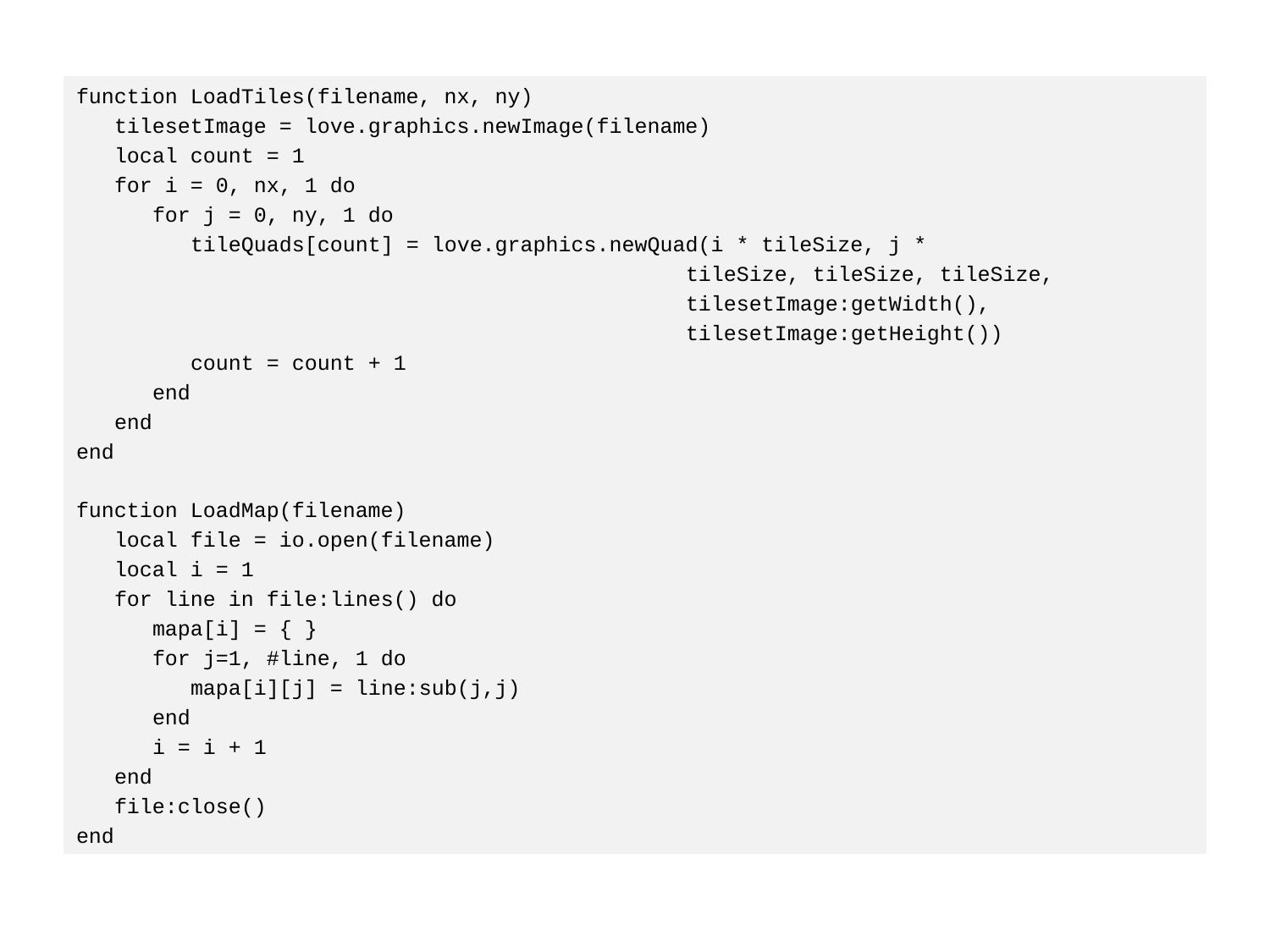

function LoadTiles(filename, nx, ny)
   tilesetImage = love.graphics.newImage(filename)
   local count = 1
   for i = 0, nx, 1 do
      for j = 0, ny, 1 do
         tileQuads[count] = love.graphics.newQuad(i * tileSize, j *
                                                tileSize, tileSize, tileSize,
                                                tilesetImage:getWidth(),
                                                tilesetImage:getHeight())
         count = count + 1
      end
   end
end

function LoadMap(filename)
   local file = io.open(filename)
   local i = 1
   for line in file:lines() do
      mapa[i] = { }
      for j=1, #line, 1 do
         mapa[i][j] = line:sub(j,j)
      end
      i = i + 1
   end
   file:close()
end